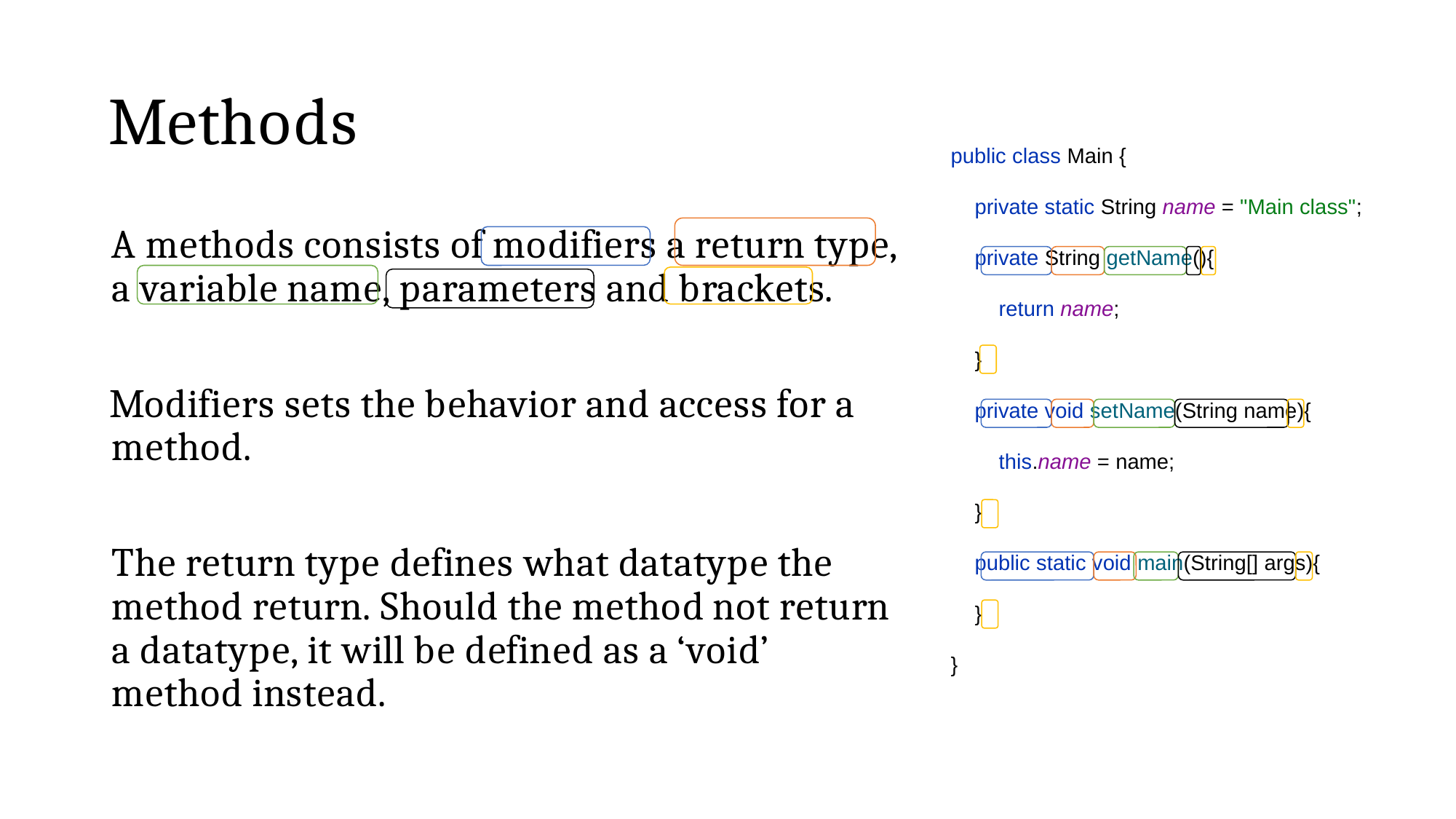

# Methods
public class Main {
    private static String name = "Main class";
    private String getName(){
        return name;
    }
    private void setName(String name){
        this.name = name;
    }
    public static void main(String[] args){
    }
}
A methods consists of modifiers a return type, a variable name, parameters and brackets.

Modifiers sets the behavior and access for a method.

The return type defines what datatype the method return. Should the method not return a datatype, it will be defined as a ‘void’ method instead.